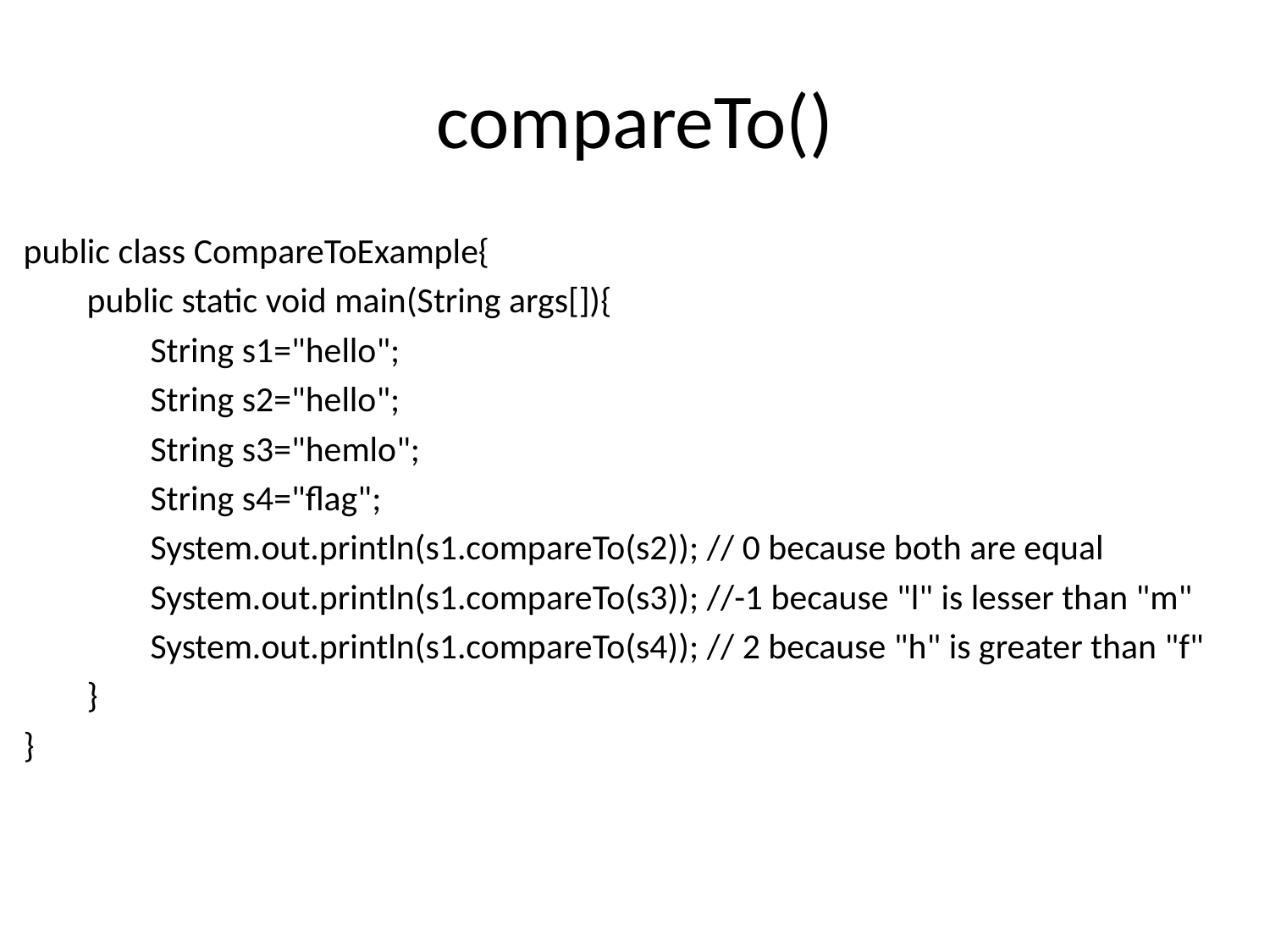

# compareTo()
public class CompareToExample{
public static void main(String args[]){
String s1="hello";
String s2="hello";
String s3="hemlo";
String s4="flag";
System.out.println(s1.compareTo(s2)); // 0 because both are equal
System.out.println(s1.compareTo(s3)); //-1 because "l" is lesser than "m"
System.out.println(s1.compareTo(s4)); // 2 because "h" is greater than "f"
}
}